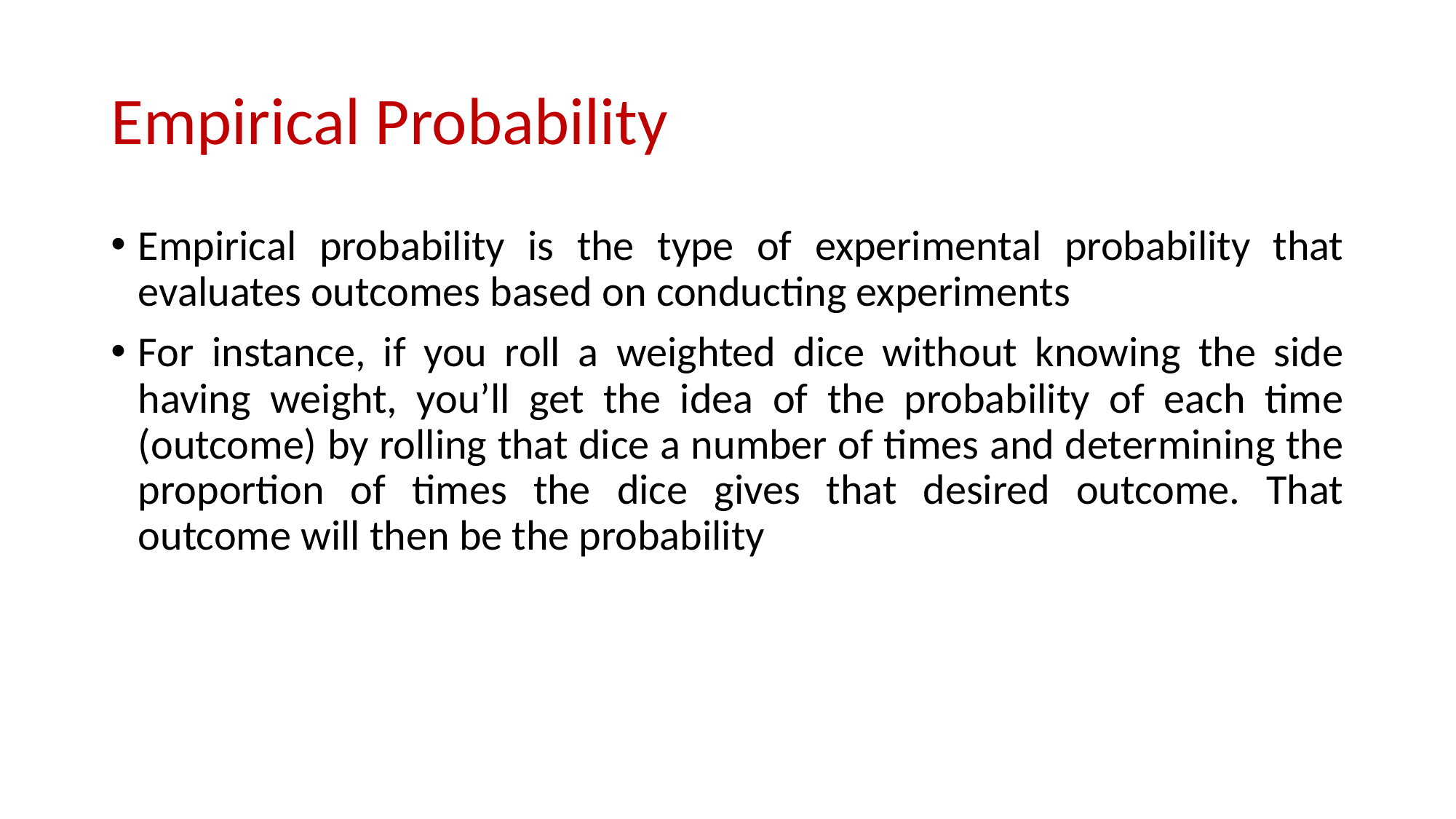

# Empirical Probability
Empirical probability is the type of experimental probability that evaluates outcomes based on conducting experiments
For instance, if you roll a weighted dice without knowing the side having weight, you’ll get the idea of the probability of each time (outcome) by rolling that dice a number of times and determining the proportion of times the dice gives that desired outcome. That outcome will then be the probability